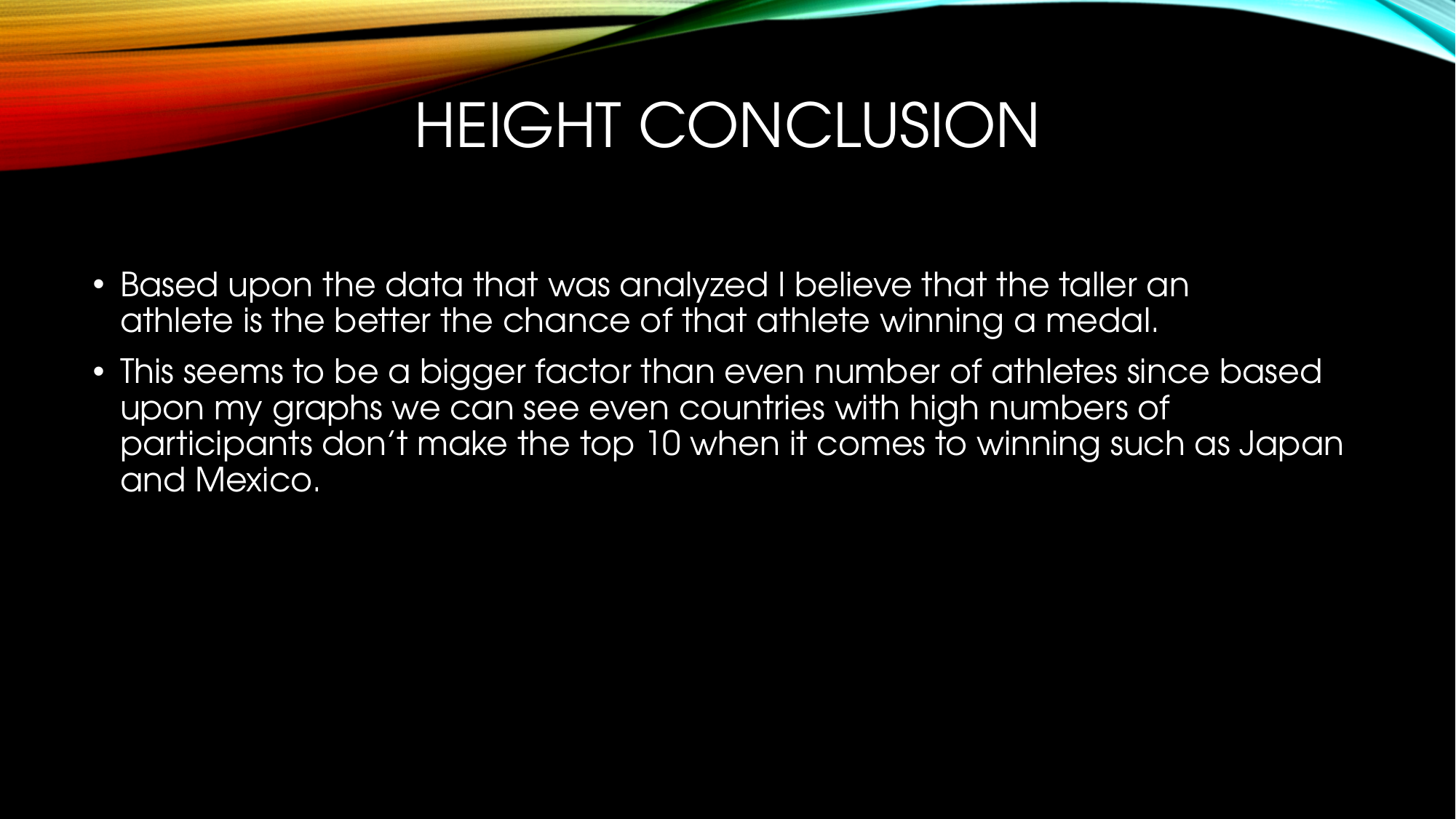

# Height Conclusion
Based upon the data that was analyzed I believe that the taller an athlete is the better the chance of that athlete winning a medal.
This seems to be a bigger factor than even number of athletes since based upon my graphs we can see even countries with high numbers of participants don’t make the top 10 when it comes to winning such as Japan and Mexico.